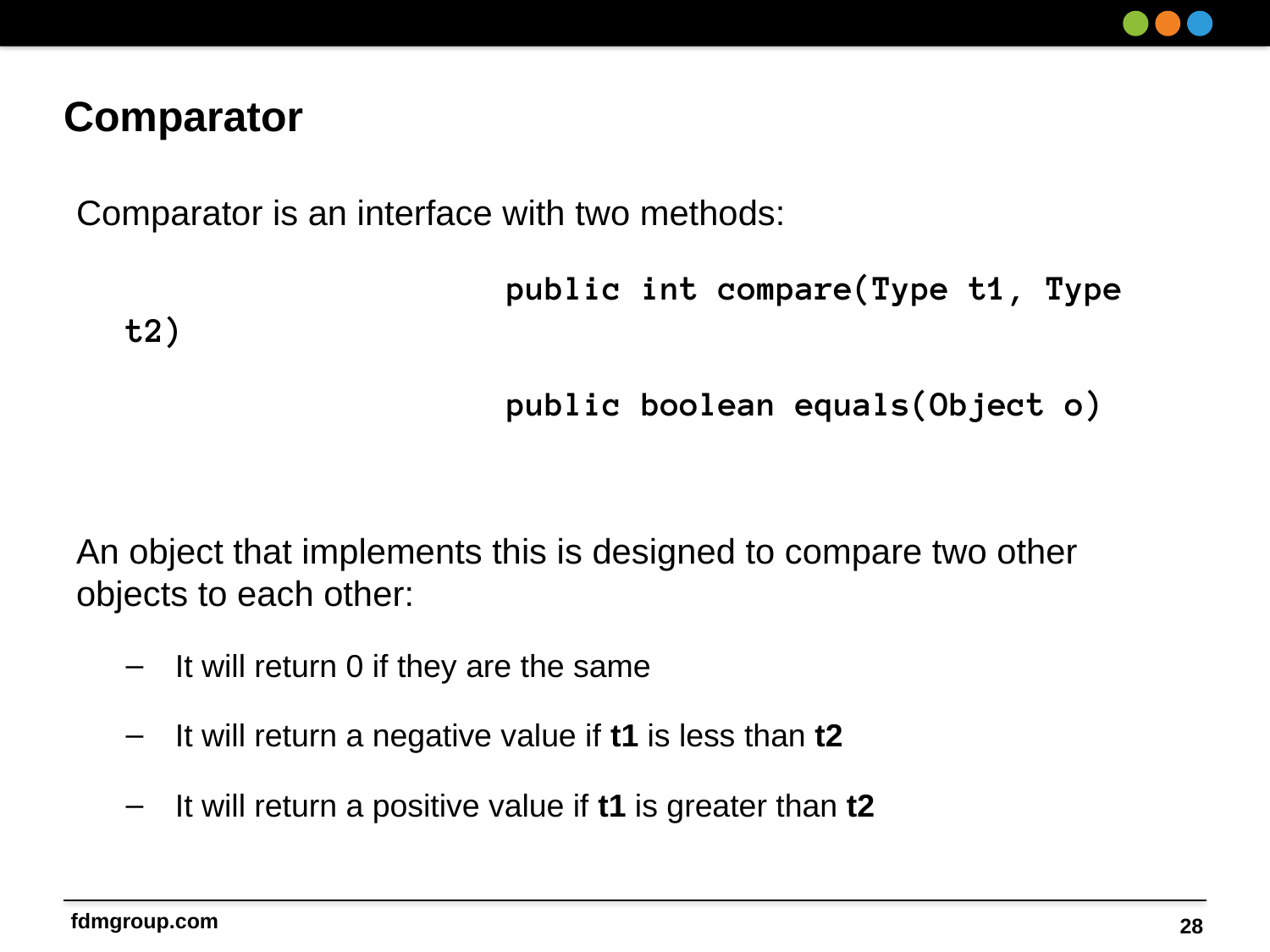

# Comparator
Comparator is an interface with two methods:
			public int compare(Type t1, Type t2)
			public boolean equals(Object o)

An object that implements this is designed to compare two other objects to each other:
It will return 0 if they are the same
It will return a negative value if t1 is less than t2
It will return a positive value if t1 is greater than t2

28